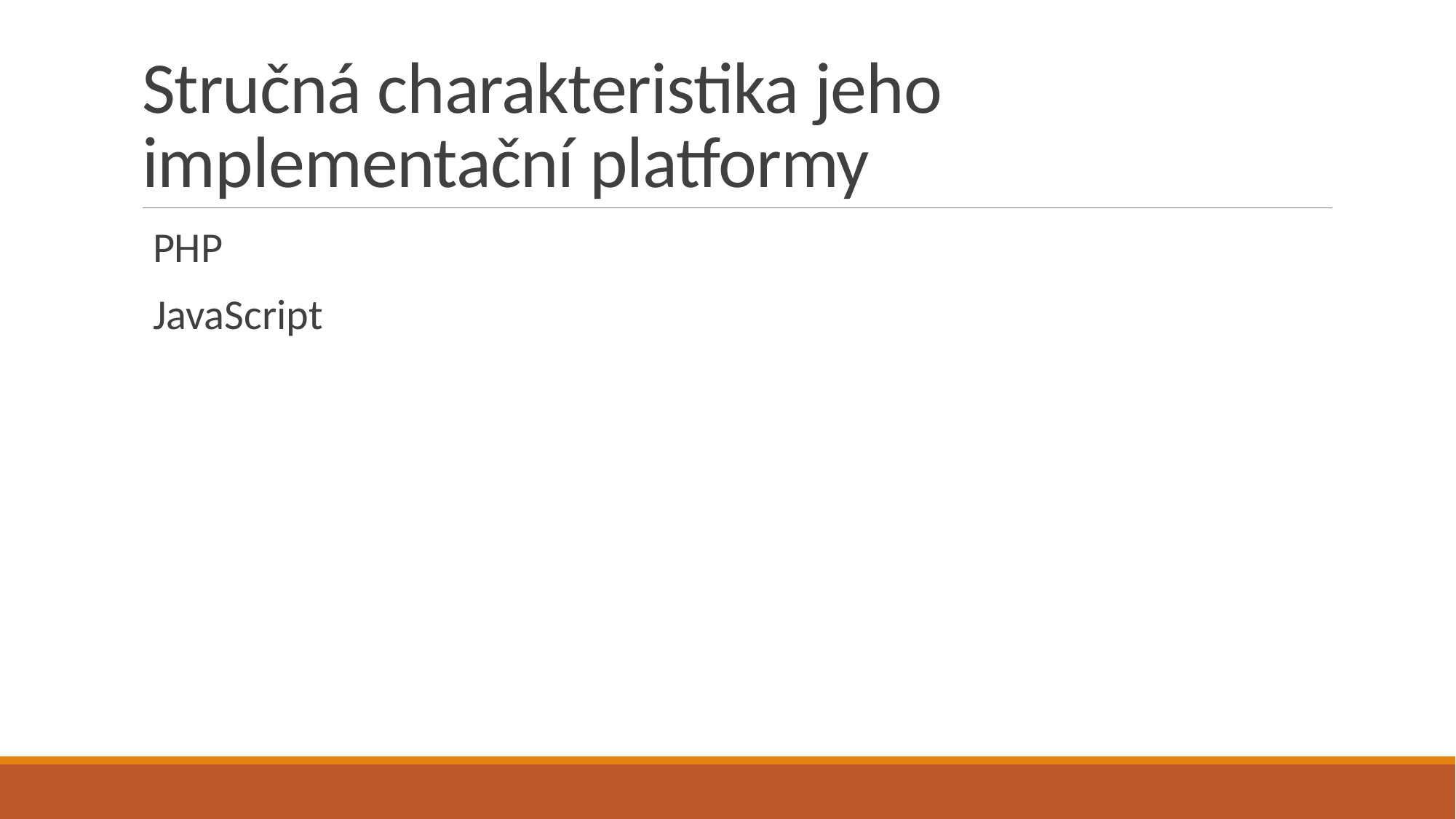

# Stručná charakteristika jeho implementační platformy
PHP
JavaScript